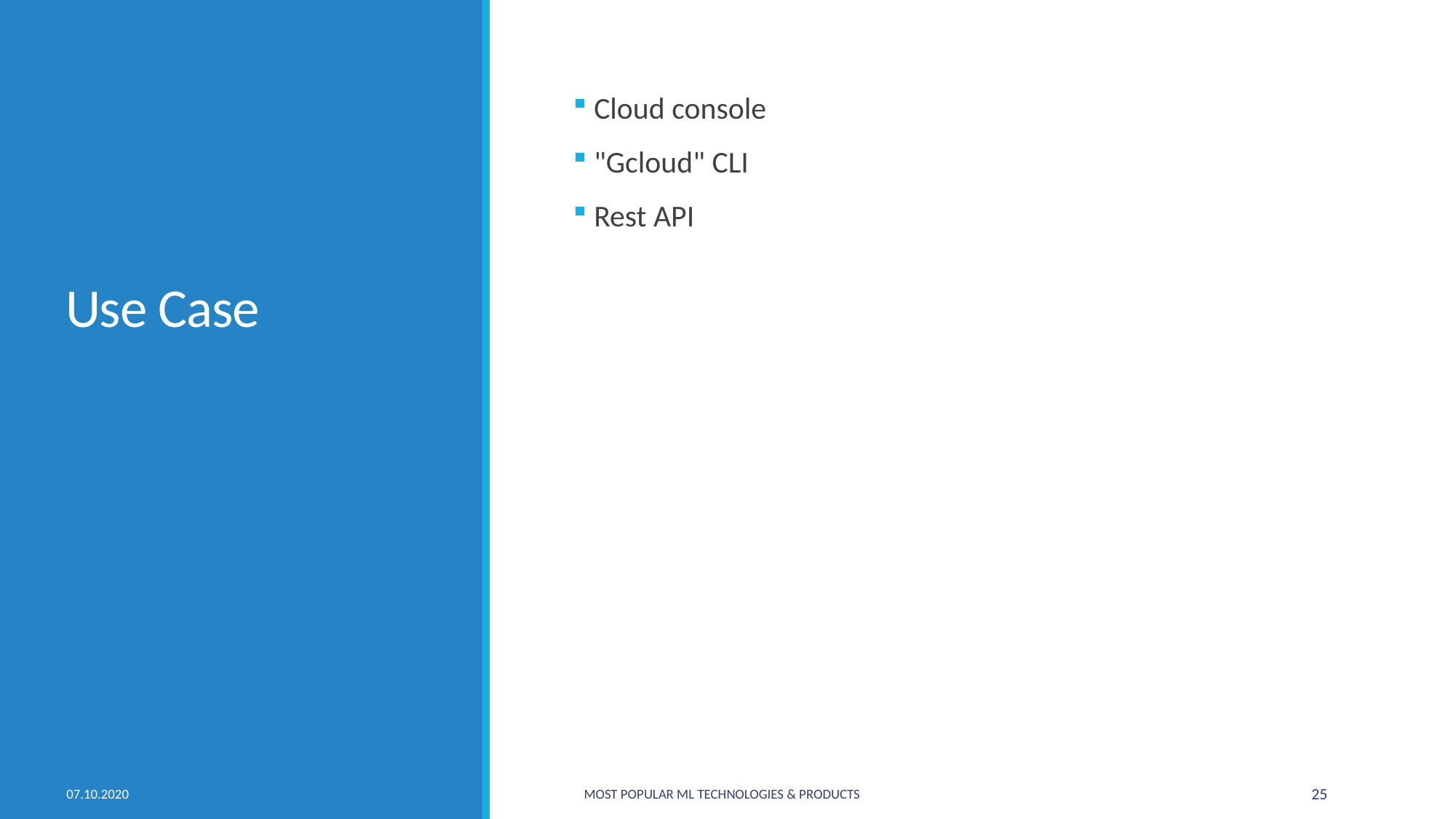

# Use Case
 Cloud console
 "Gcloud" CLI
 Rest API

07.10.2020
Most Popular ML Technologies & Products
25